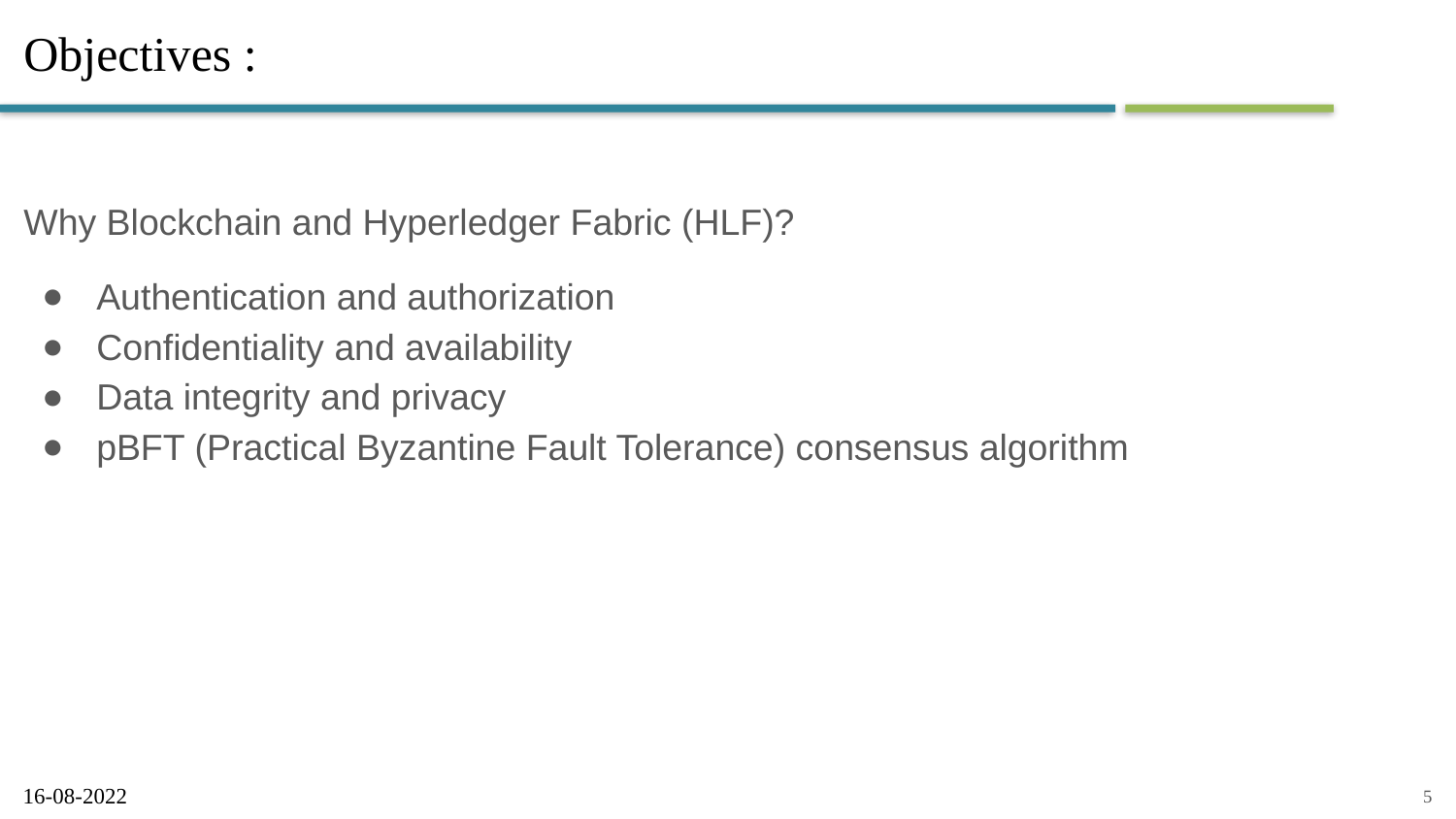

# Objectives :
Why Blockchain and Hyperledger Fabric (HLF)?
Authentication and authorization
Confidentiality and availability
Data integrity and privacy
pBFT (Practical Byzantine Fault Tolerance) consensus algorithm
16-08-2022
5